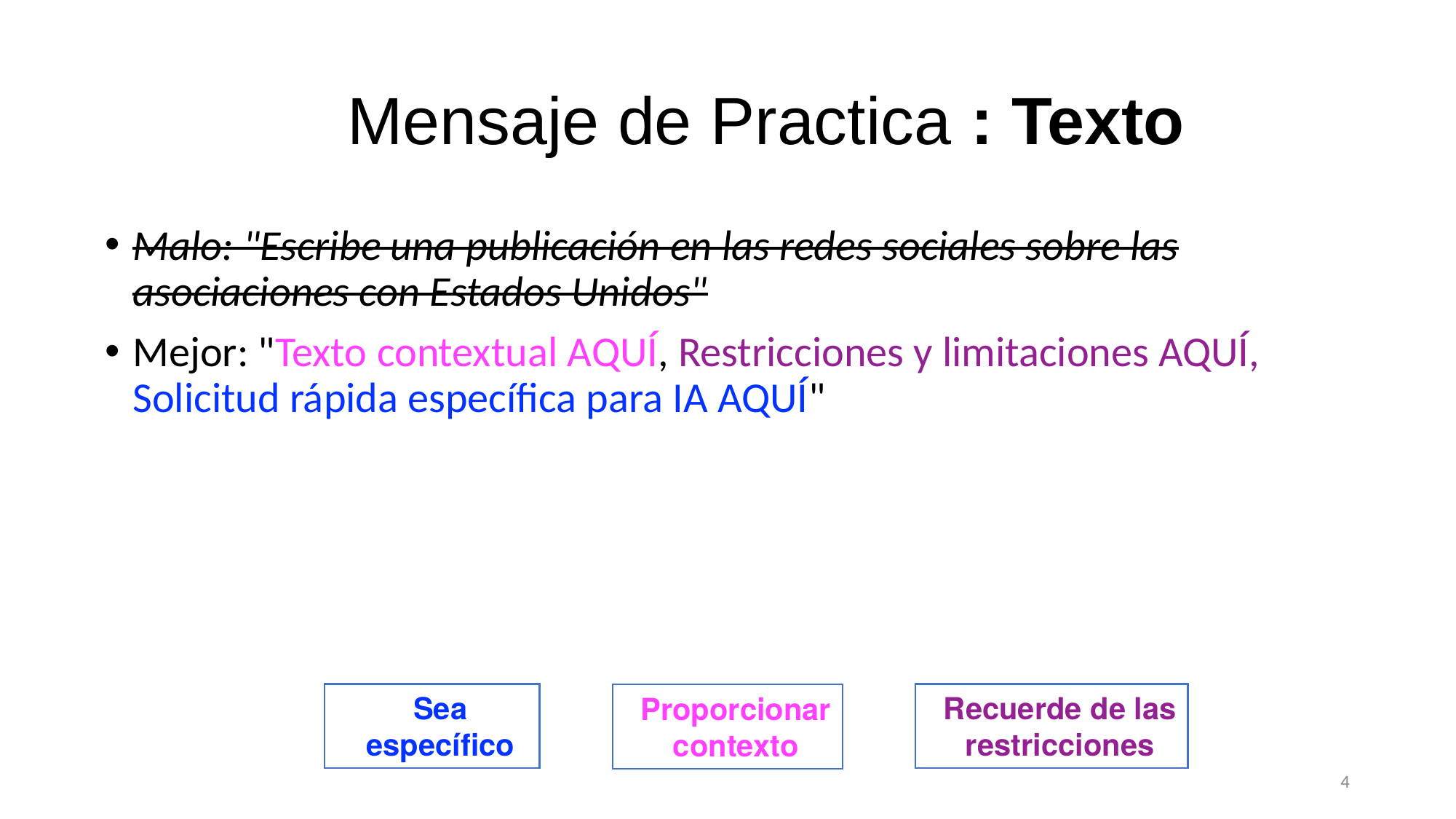

# Mensaje de Practica : Texto
Malo: "Escribe una publicación en las redes sociales sobre las asociaciones con Estados Unidos"
Mejor: "Texto contextual AQUÍ, Restricciones y limitaciones AQUÍ, Solicitud rápida específica para IA AQUÍ"
Sea específico
Recuerde de las restricciones
Proporcionar contexto
4